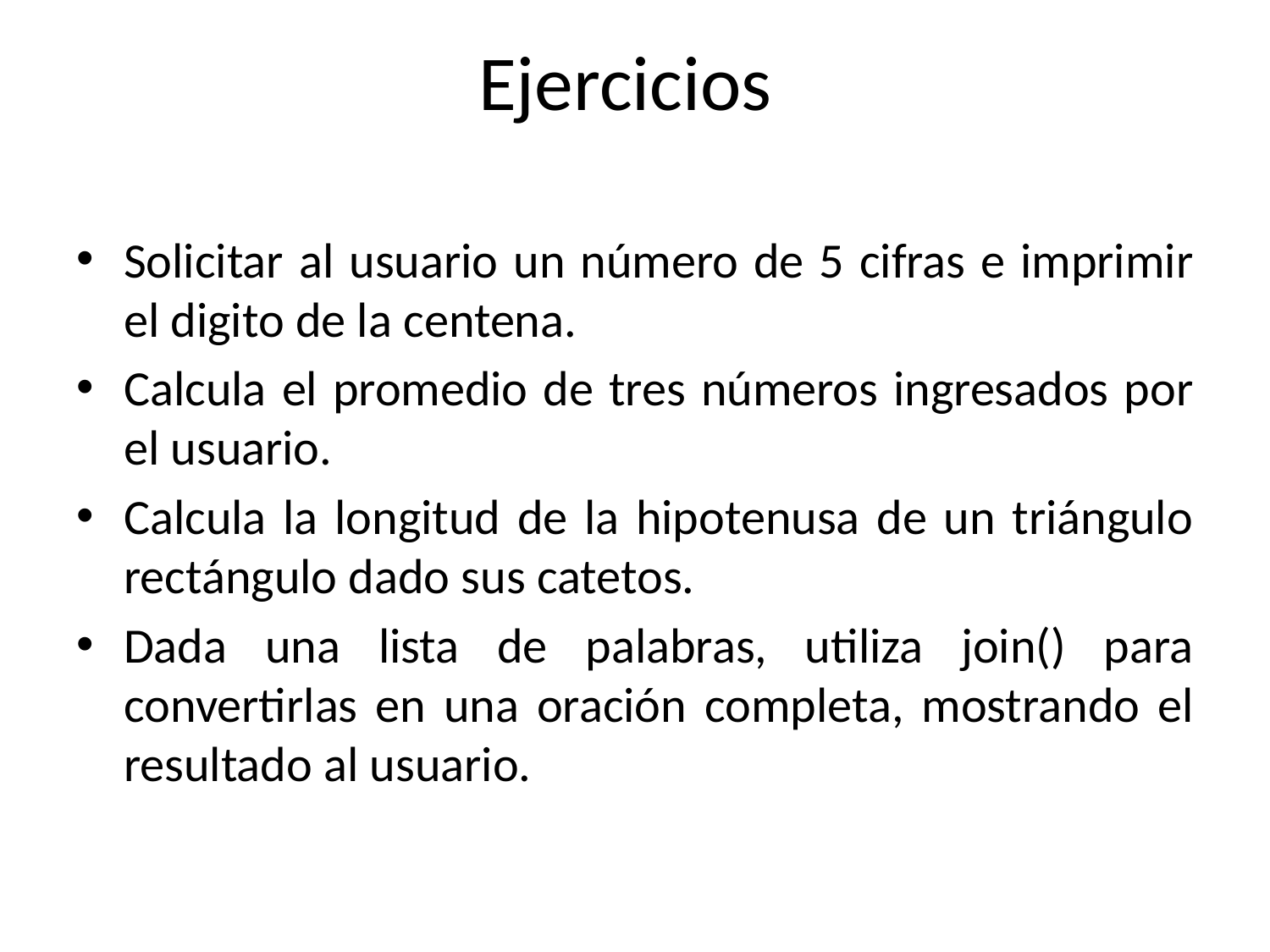

# Ejercicios
Solicitar al usuario un número de 5 cifras e imprimir el digito de la centena.
Calcula el promedio de tres números ingresados por el usuario.
Calcula la longitud de la hipotenusa de un triángulo rectángulo dado sus catetos.
Dada una lista de palabras, utiliza join() para convertirlas en una oración completa, mostrando el resultado al usuario.